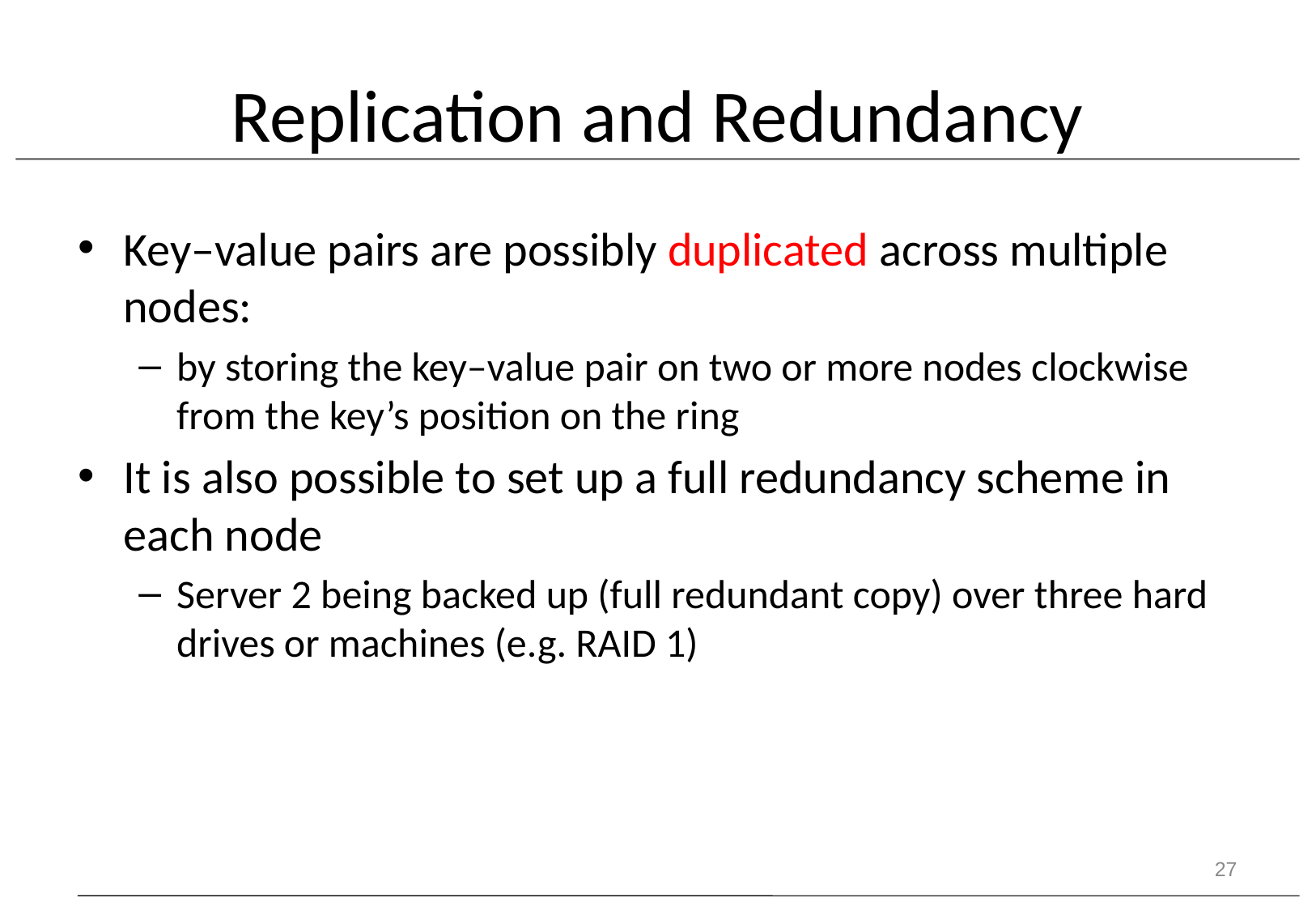

# Replication and Redundancy
Key–value pairs are possibly duplicated across multiple nodes:
by storing the key–value pair on two or more nodes clockwise from the key’s position on the ring
It is also possible to set up a full redundancy scheme in  each node
Server 2 being backed up (full redundant copy) over three hard drives or machines (e.g. RAID 1)

27